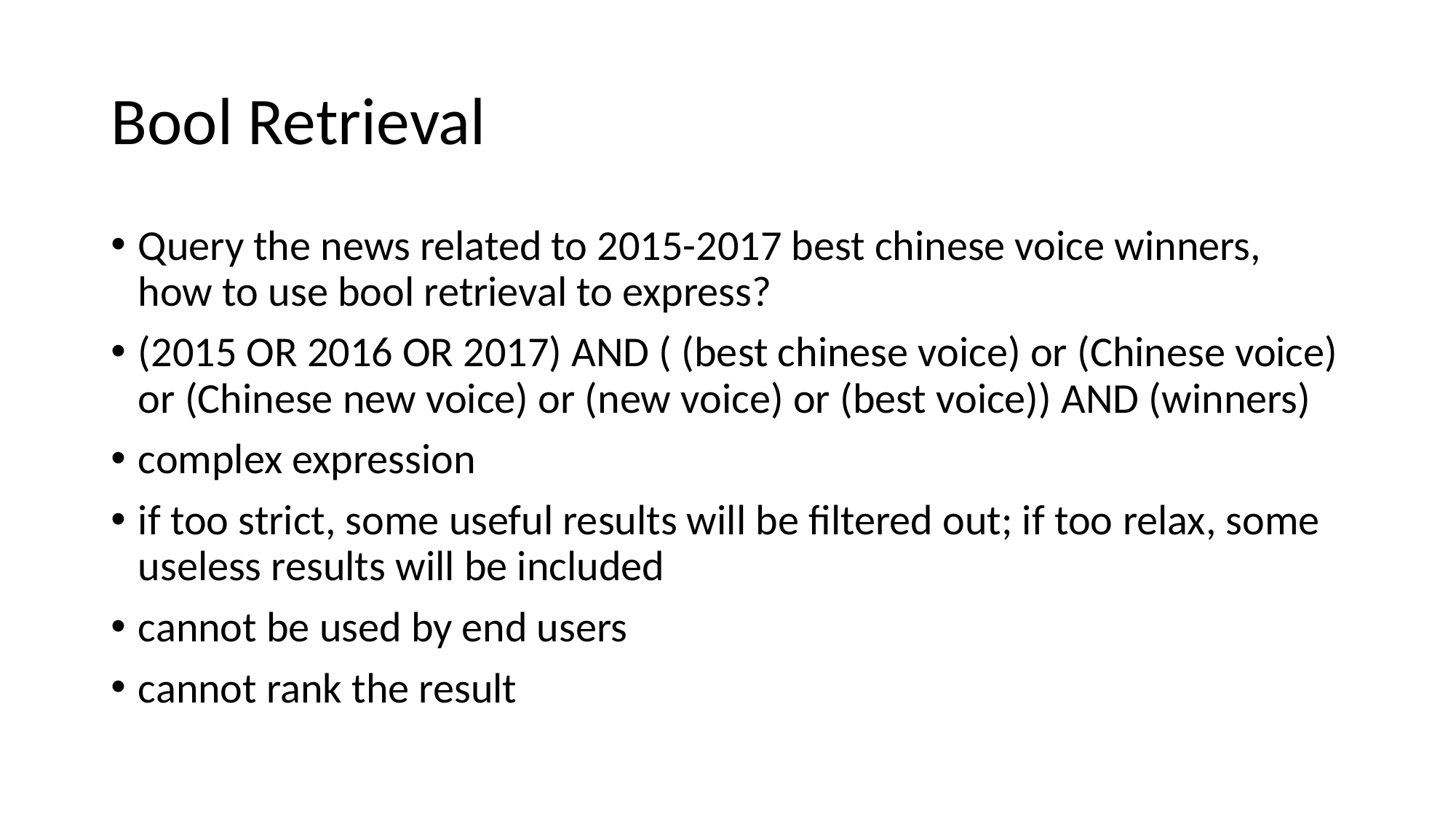

# Bool Retrieval
Query the news related to 2015-2017 best chinese voice winners, how to use bool retrieval to express?
(2015 OR 2016 OR 2017) AND ( (best chinese voice) or (Chinese voice) or (Chinese new voice) or (new voice) or (best voice)) AND (winners)
complex expression
if too strict, some useful results will be filtered out; if too relax, some useless results will be included
cannot be used by end users
cannot rank the result